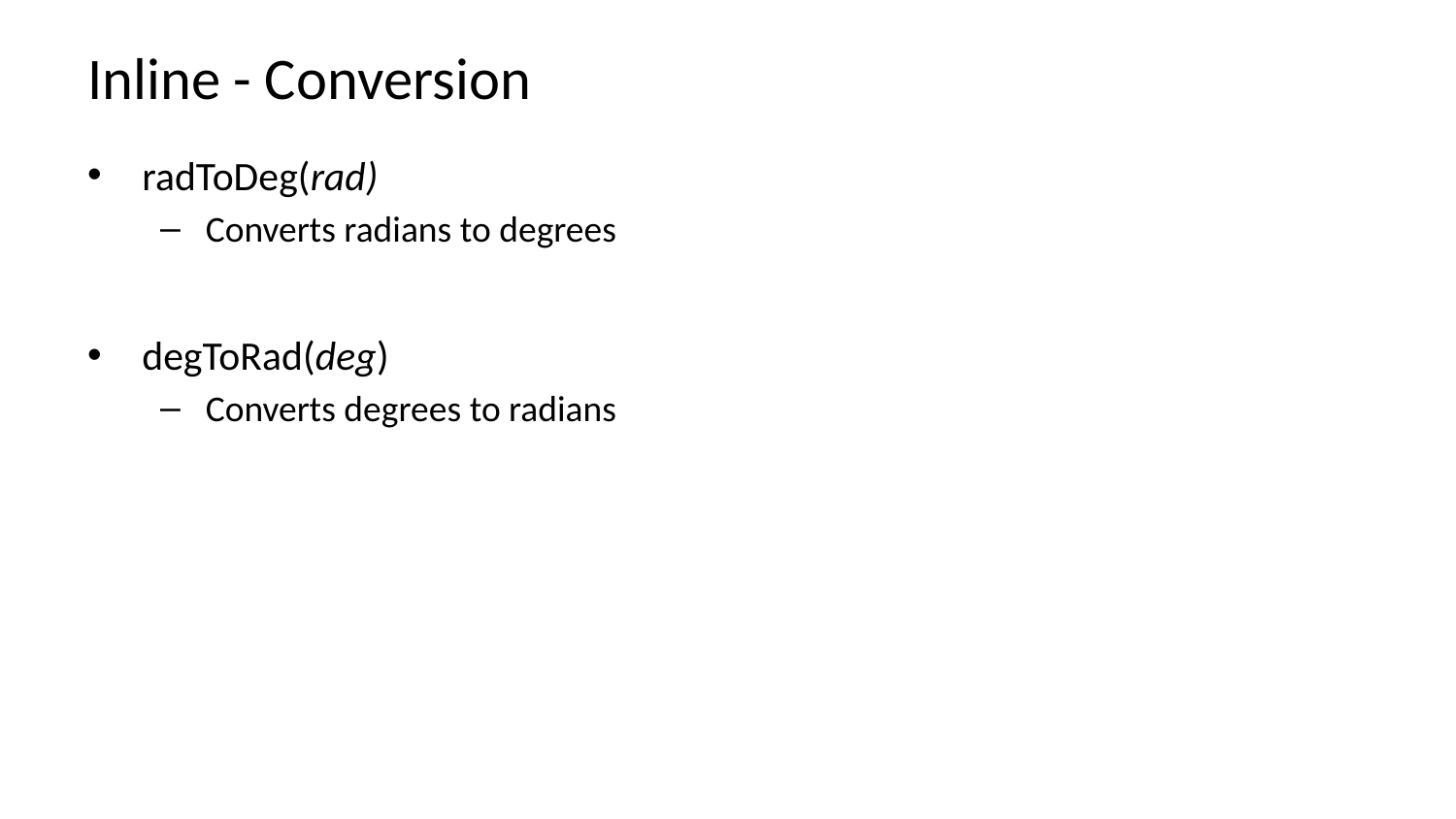

# Inline - Conversion
radToDeg(rad)
Converts radians to degrees

degToRad(deg)
Converts degrees to radians